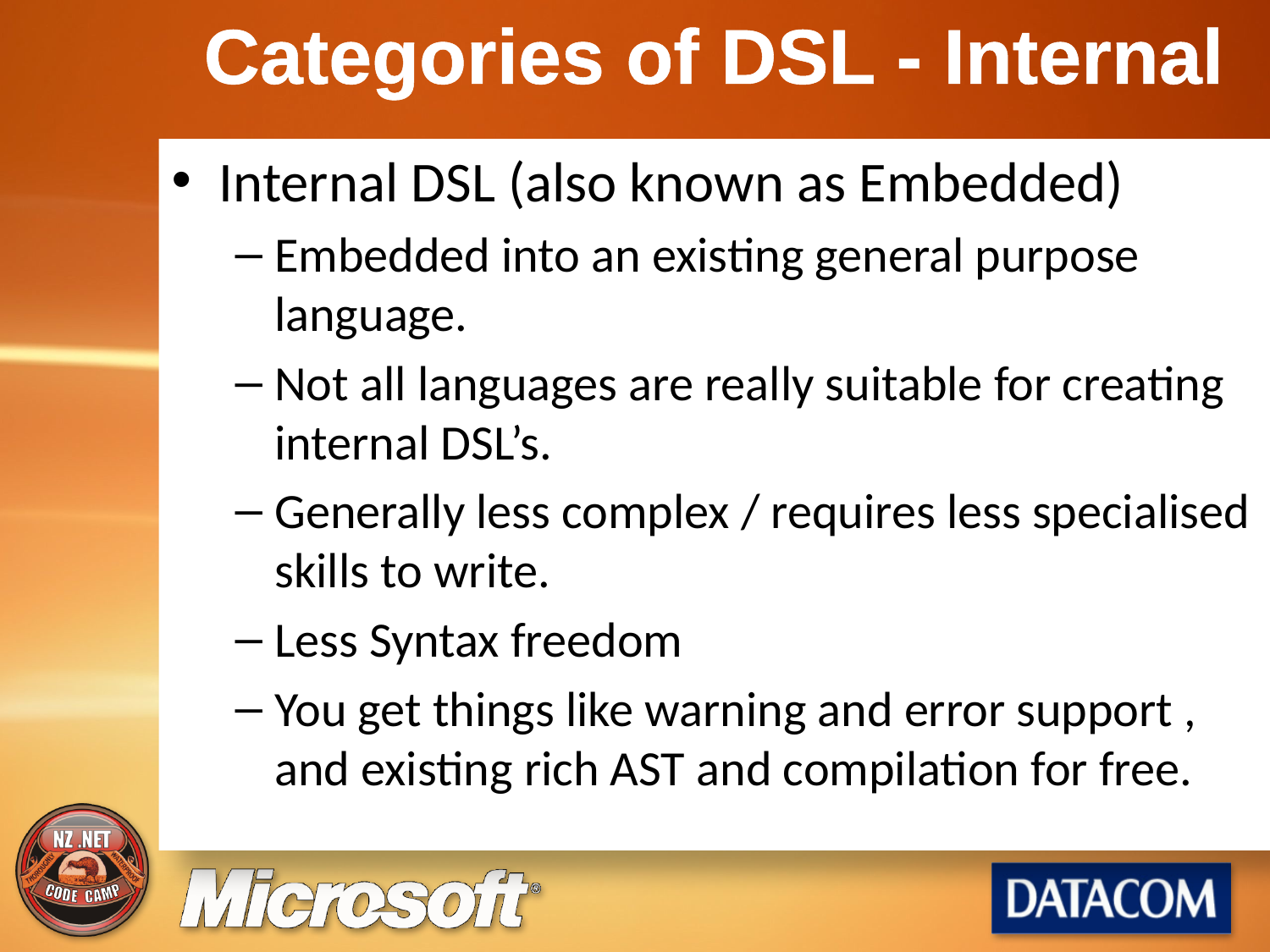

# Categories of DSL - Internal
Internal DSL (also known as Embedded)
Embedded into an existing general purpose language.
Not all languages are really suitable for creating internal DSL’s.
Generally less complex / requires less specialised skills to write.
Less Syntax freedom
You get things like warning and error support , and existing rich AST and compilation for free.